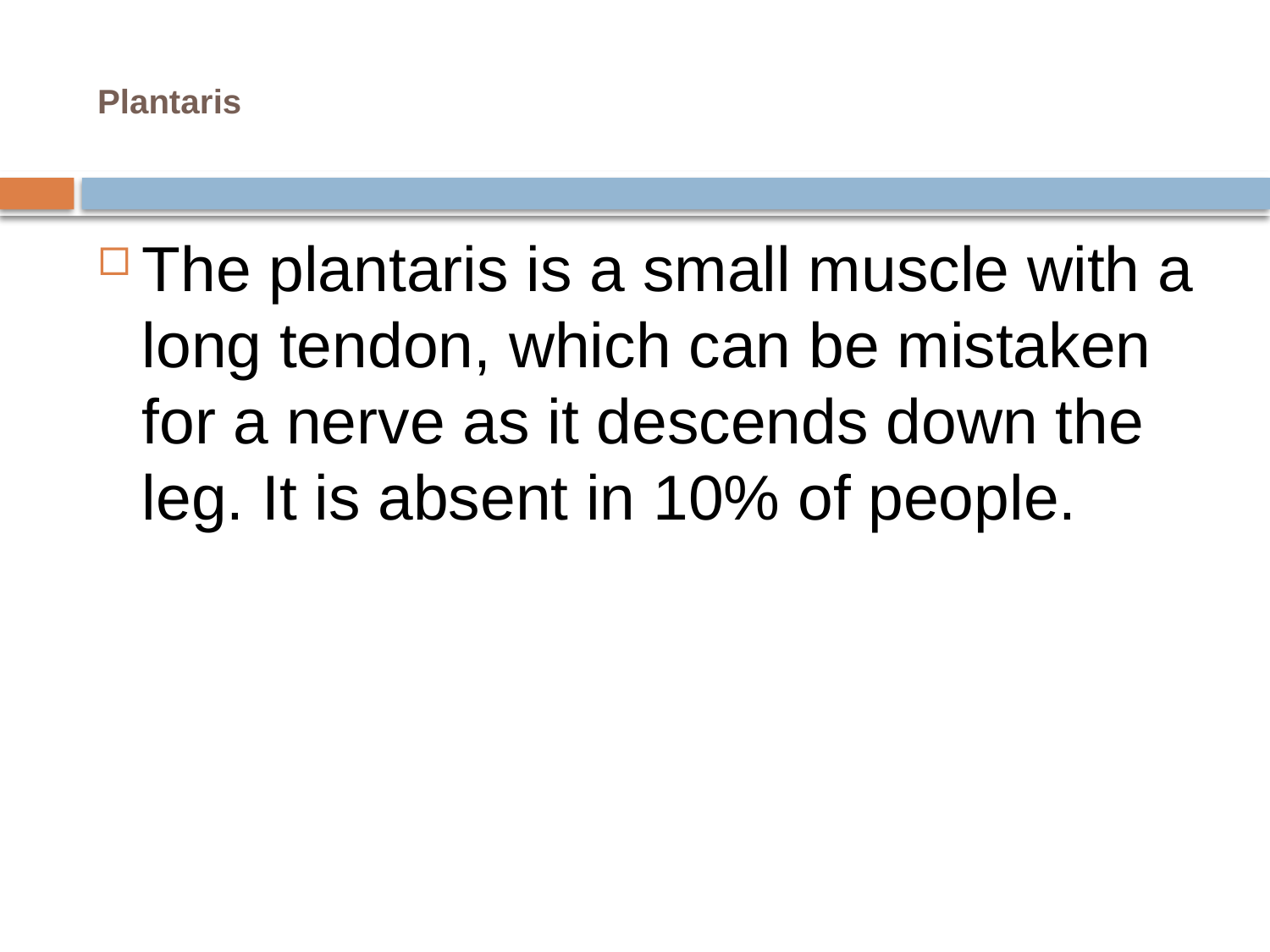

# Plantaris
The plantaris is a small muscle with a long tendon, which can be mistaken for a nerve as it descends down the leg. It is absent in 10% of people.